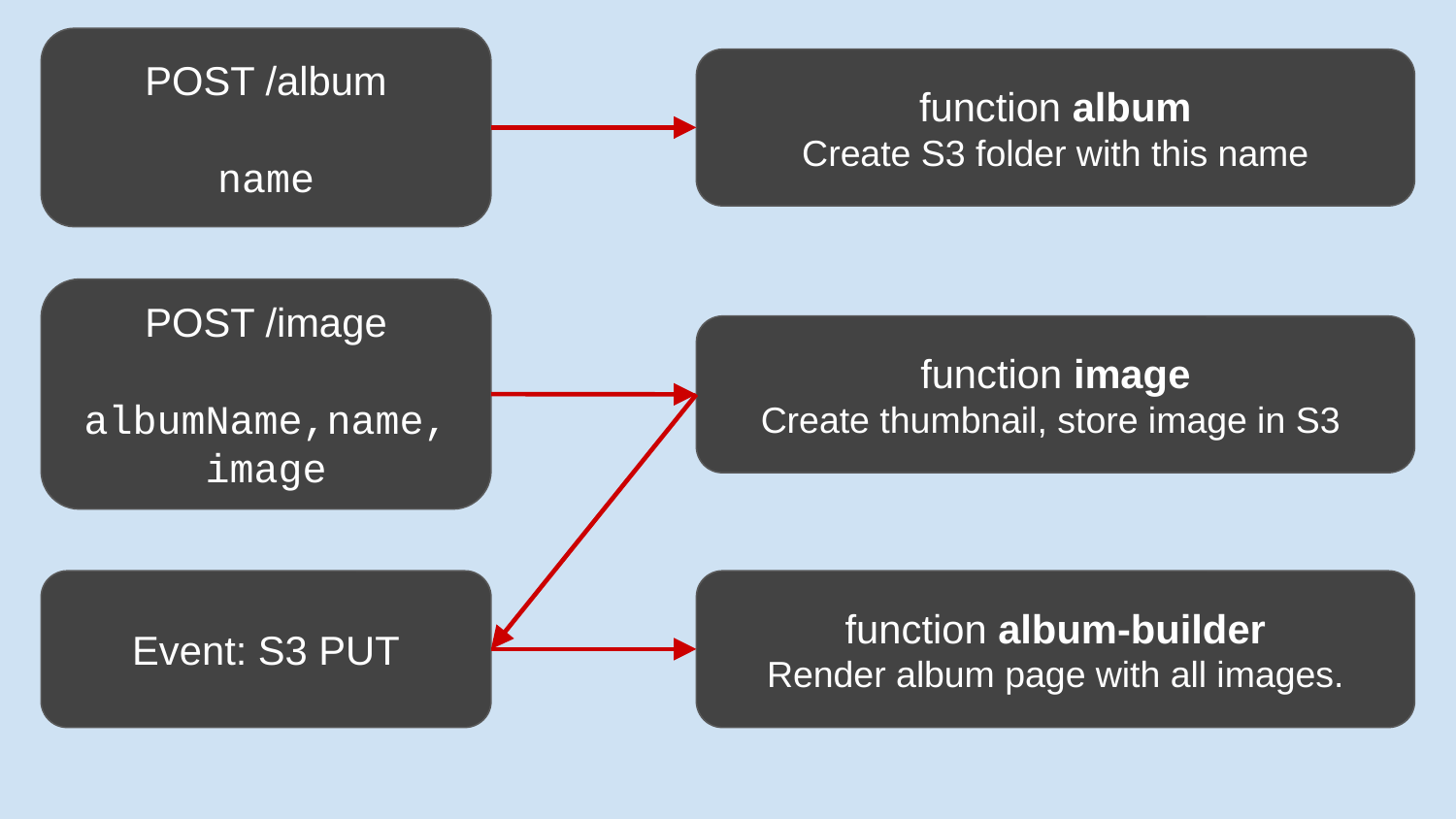

POST /album

name
function album
Create S3 folder with this name
POST /image

albumName,name, image
function image
Create thumbnail, store image in S3
Event: S3 PUT
function album-builder
Render album page with all images.